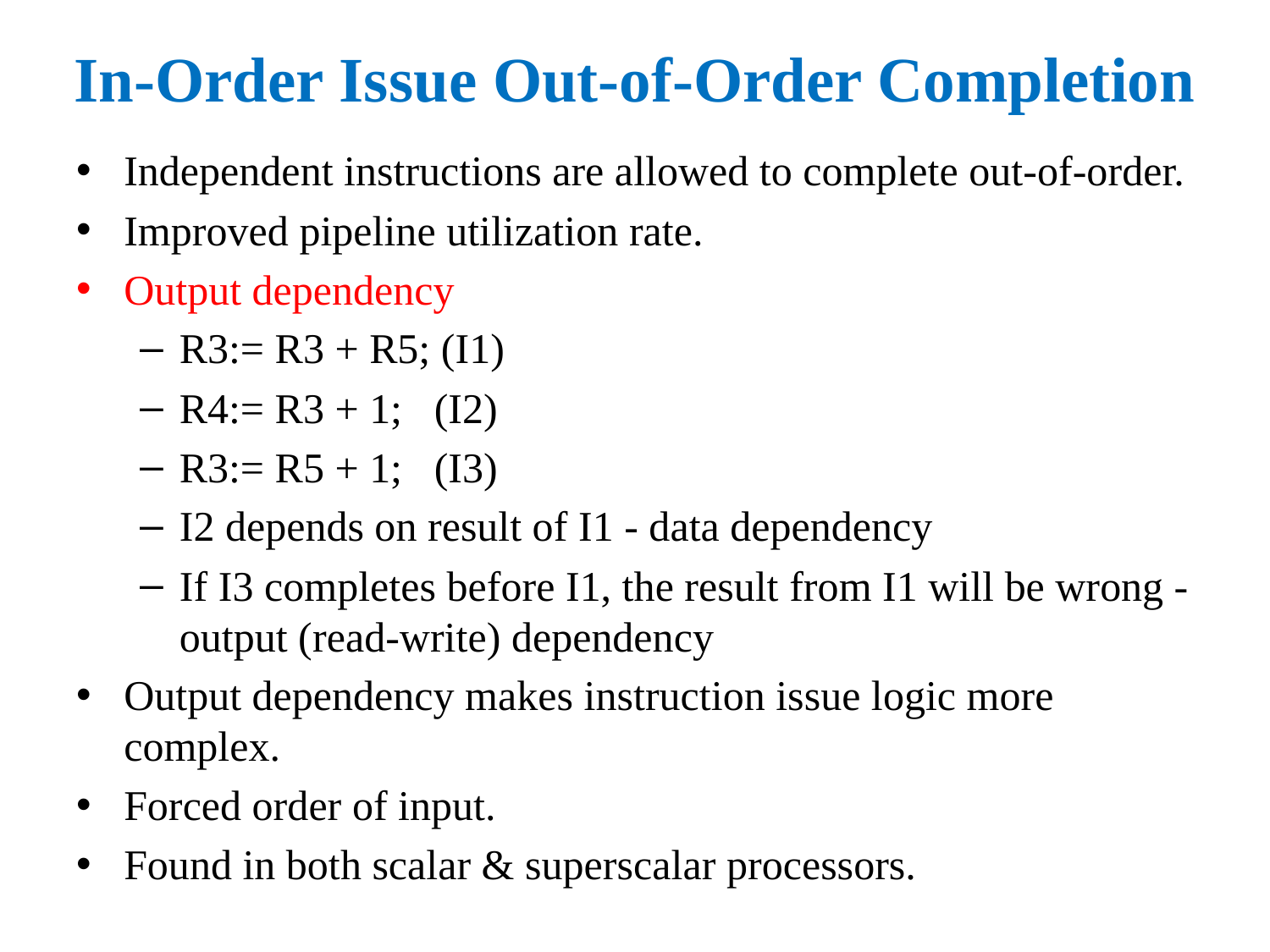

# In-Order Issue Out-of-Order Completion
Independent instructions are allowed to complete out-of-order.
Improved pipeline utilization rate.
Output dependency
R3:= R3 + R5; (I1)
R4:= R3 + 1;   (I2)
R3:= R5 + 1;   (I3)
I2 depends on result of I1 - data dependency
If I3 completes before I1, the result from I1 will be wrong - output (read-write) dependency
Output dependency makes instruction issue logic more complex.
Forced order of input.
Found in both scalar & superscalar processors.